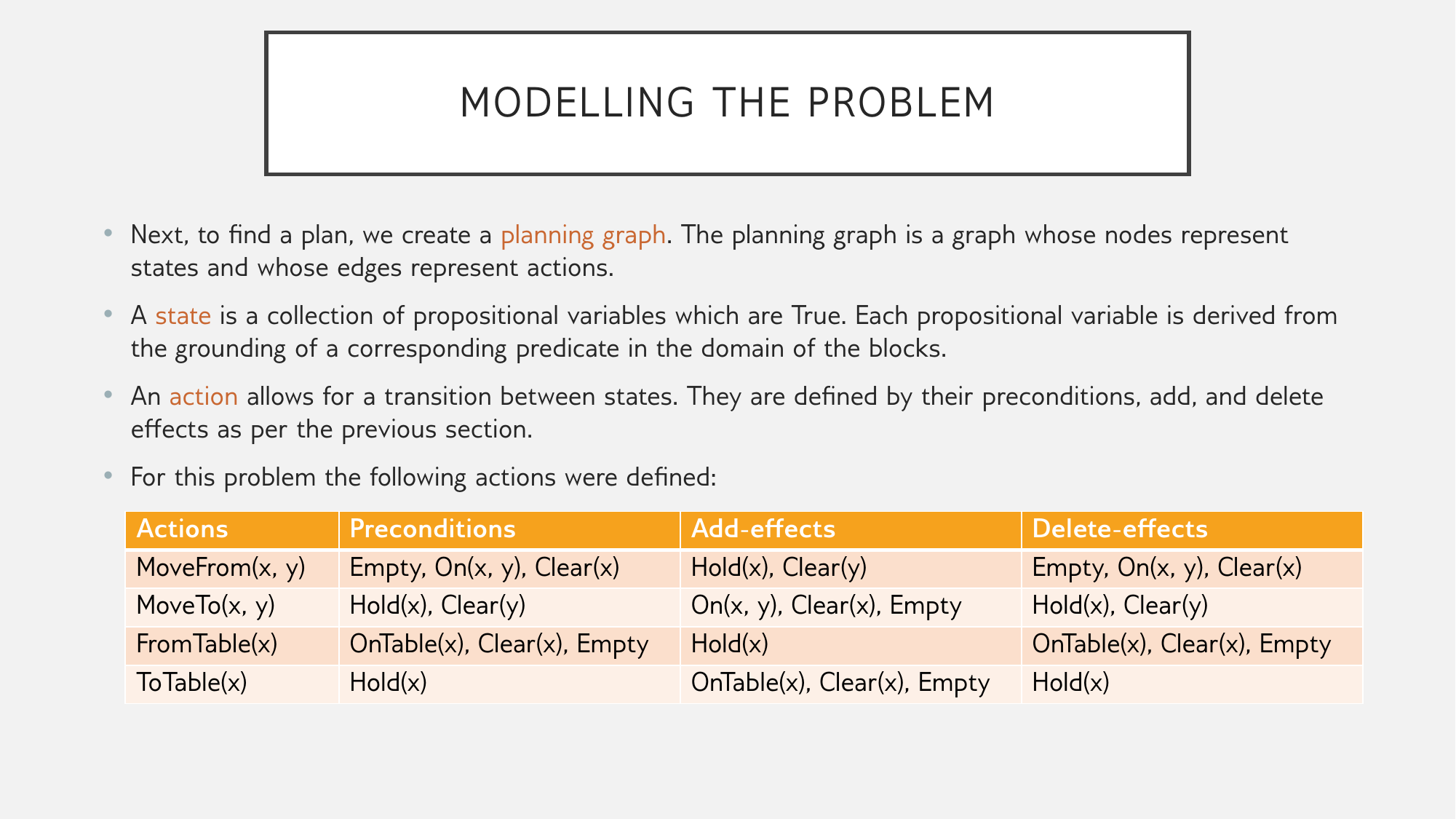

# Modelling the Problem
Next, to find a plan, we create a planning graph. The planning graph is a graph whose nodes represent states and whose edges represent actions.
A state is a collection of propositional variables which are True. Each propositional variable is derived from the grounding of a corresponding predicate in the domain of the blocks.
An action allows for a transition between states. They are defined by their preconditions, add, and delete effects as per the previous section.
For this problem the following actions were defined:

| Actions | Preconditions | Add-effects | Delete-effects |
| --- | --- | --- | --- |
| MoveFrom(x, y) | Empty, On(x, y), Clear(x) | Hold(x), Clear(y) | Empty, On(x, y), Clear(x) |
| MoveTo(x, y) | Hold(x), Clear(y) | On(x, y), Clear(x), Empty | Hold(x), Clear(y) |
| FromTable(x) | OnTable(x), Clear(x), Empty | Hold(x) | OnTable(x), Clear(x), Empty |
| ToTable(x) | Hold(x) | OnTable(x), Clear(x), Empty | Hold(x) |